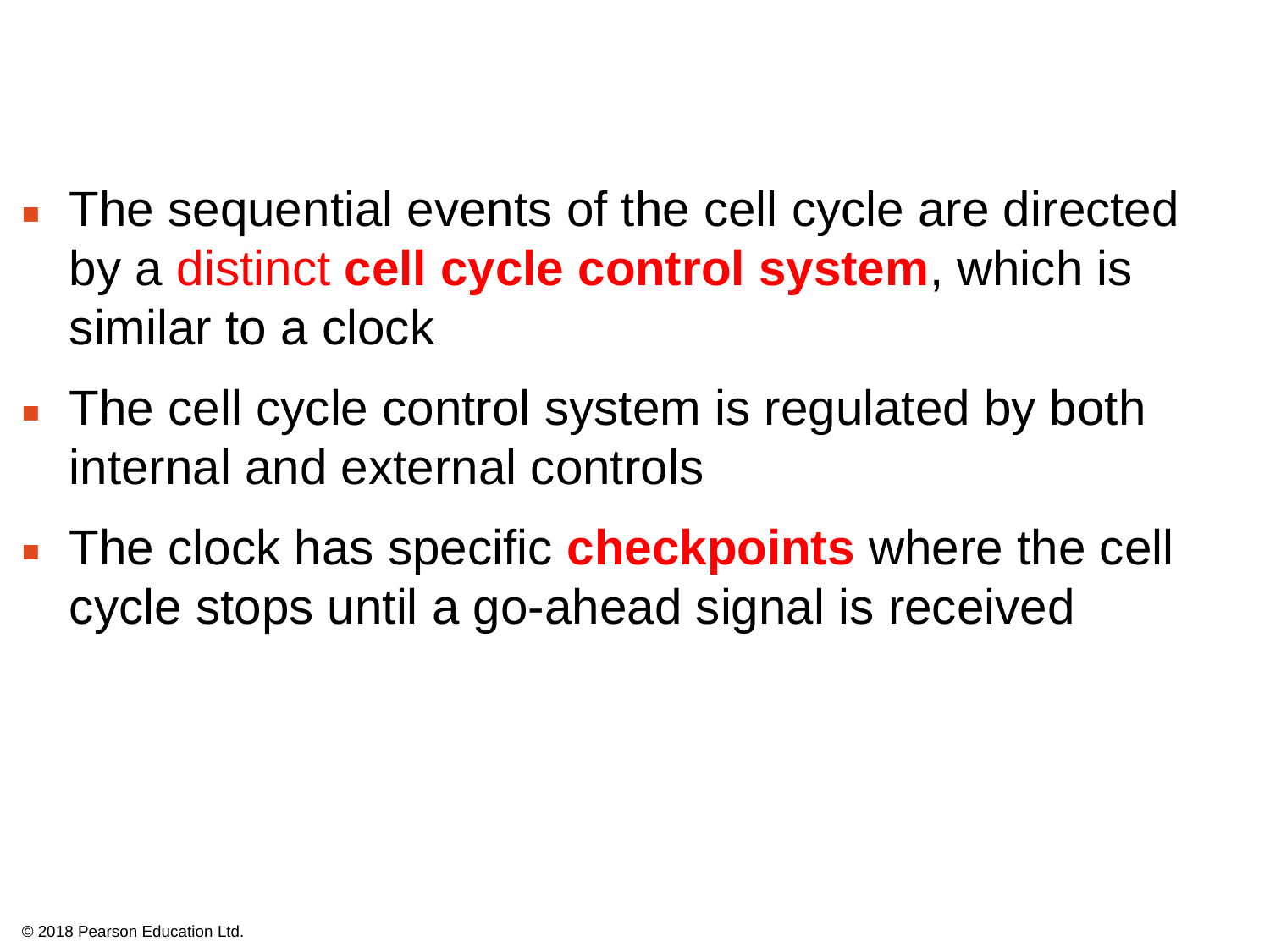

The sequential events of the cell cycle are directed by a distinct cell cycle control system, which is similar to a clock
The cell cycle control system is regulated by both internal and external controls
The clock has specific checkpoints where the cell cycle stops until a go-ahead signal is received
© 2018 Pearson Education Ltd.